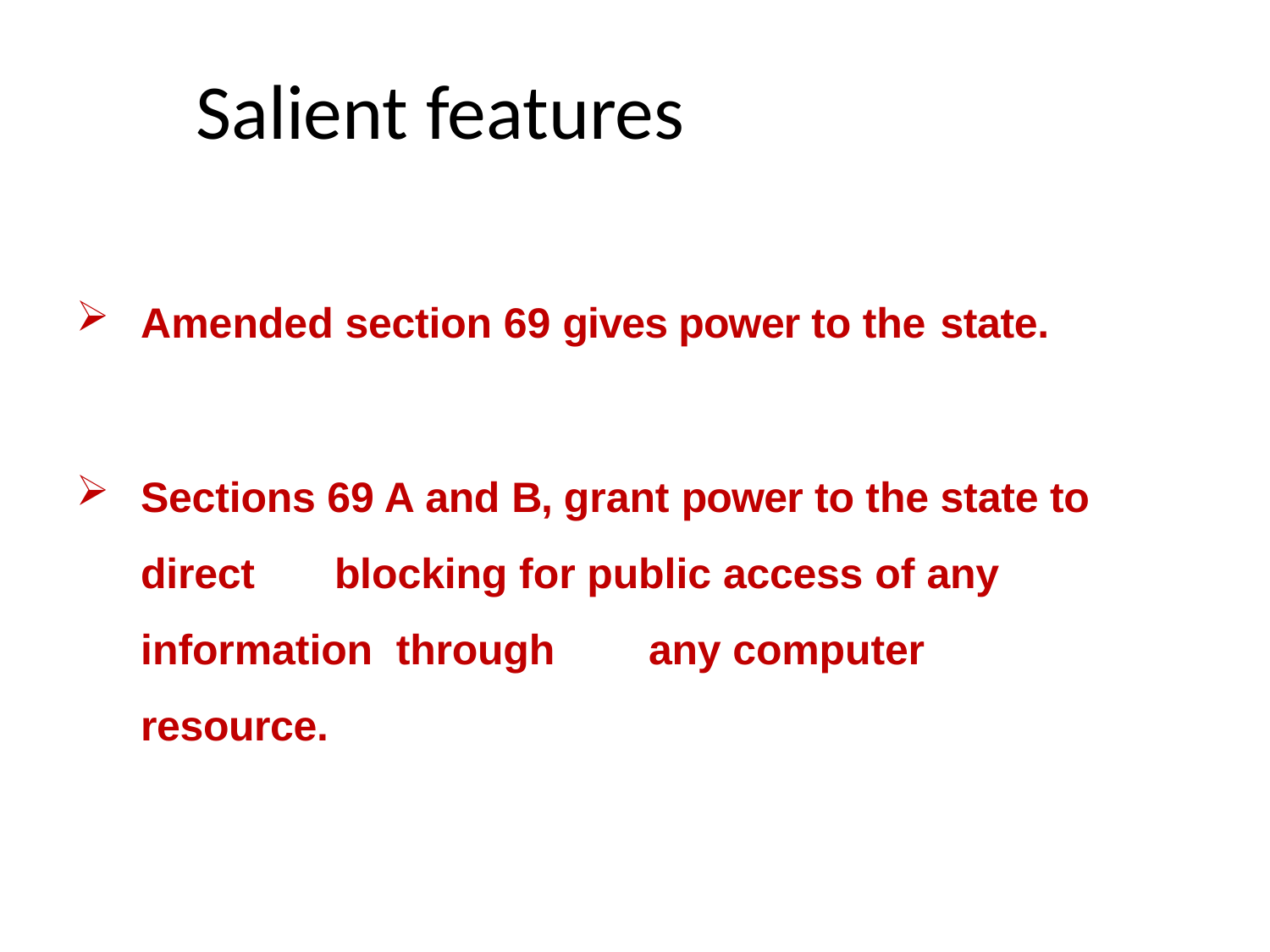

# Salient features
Amended section 69 gives power to the state.

Sections 69 A and B, grant power to the state to  direct	blocking for public access of any information  through	any computer resource.